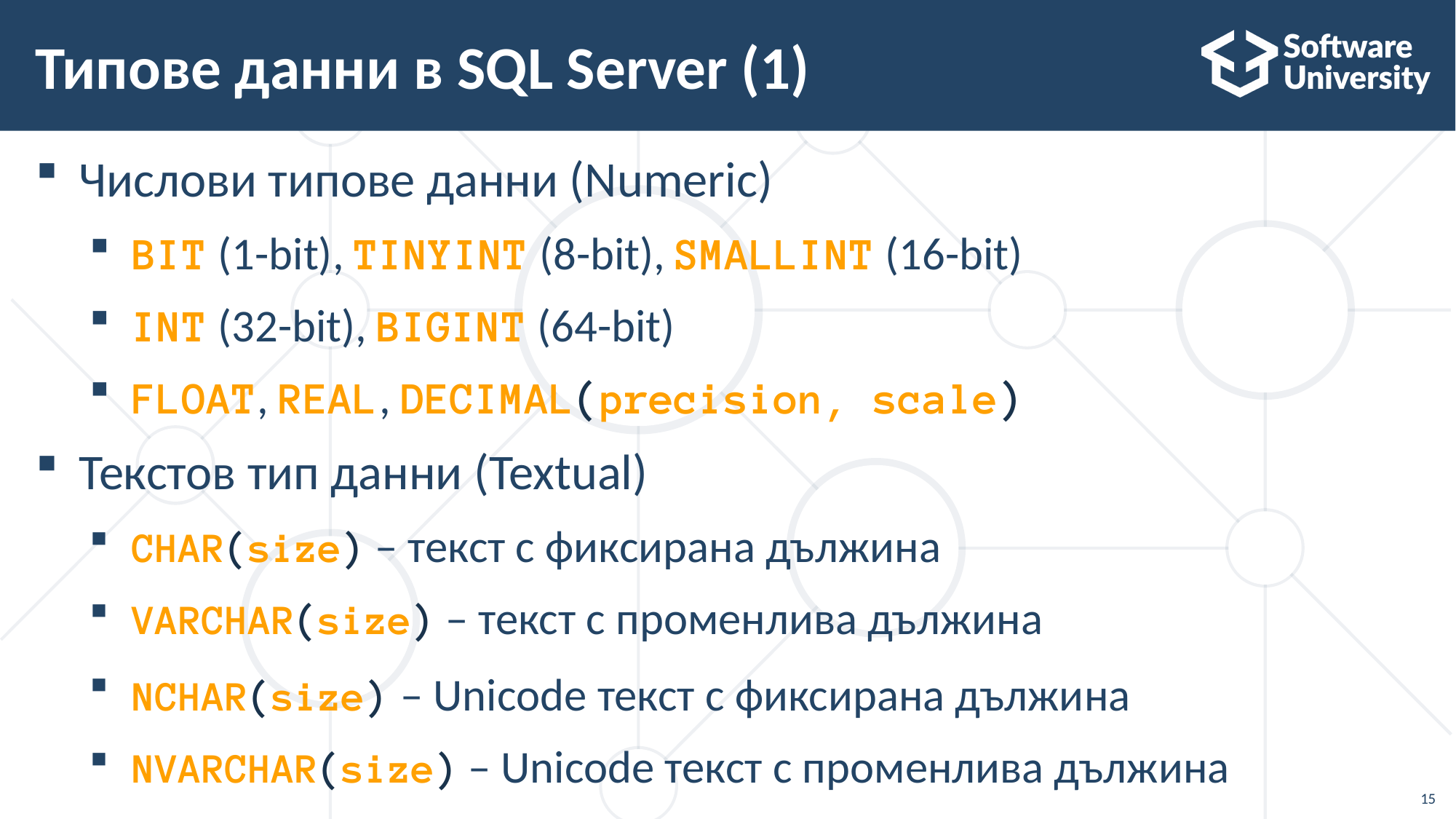

# Типове данни в SQL Server (1)
Числови типове данни (Numeric)
BIT (1-bit), TINYINT (8-bit), SMALLINT (16-bit)
INT (32-bit), BIGINT (64-bit)
FLOAT, REAL, DECIMAL(precision, scale)
Текстов тип данни (Textual)
CHAR(size) – текст с фиксирана дължина
VARCHAR(size) – текст с променлива дължина
NCHAR(size) – Unicode текст с фиксирана дължина
NVARCHAR(size) – Unicode текст с променлива дължина

15